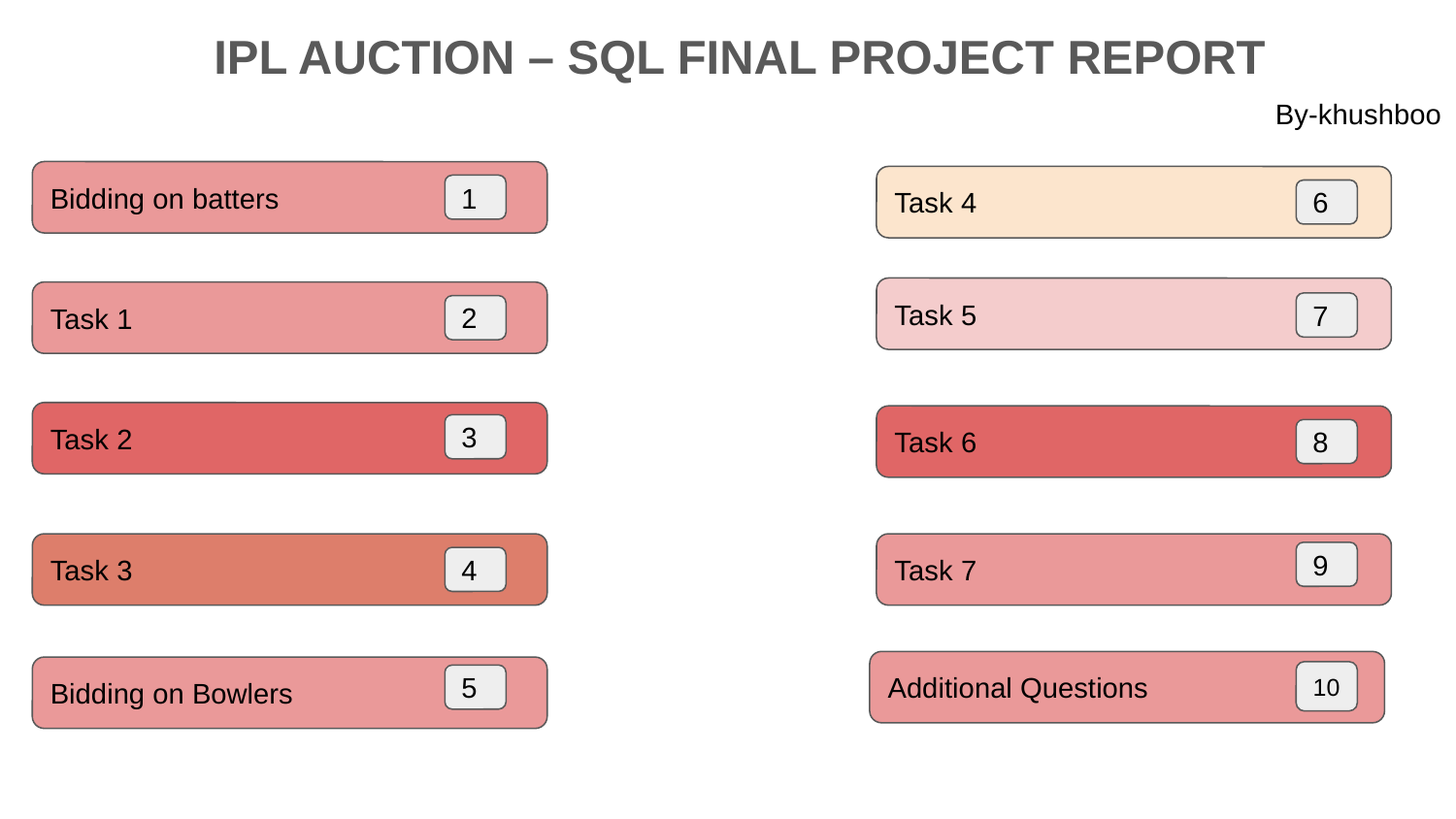

IPL AUCTION – SQL FINAL PROJECT REPORT
By-khushboo
Bidding on batters
Task 4
1
6
Task 5
Task 1
7
2
Task 2
Task 6
3
8
Task 3
Task 7
9
4
Additional Questions
Bidding on Bowlers
10
5